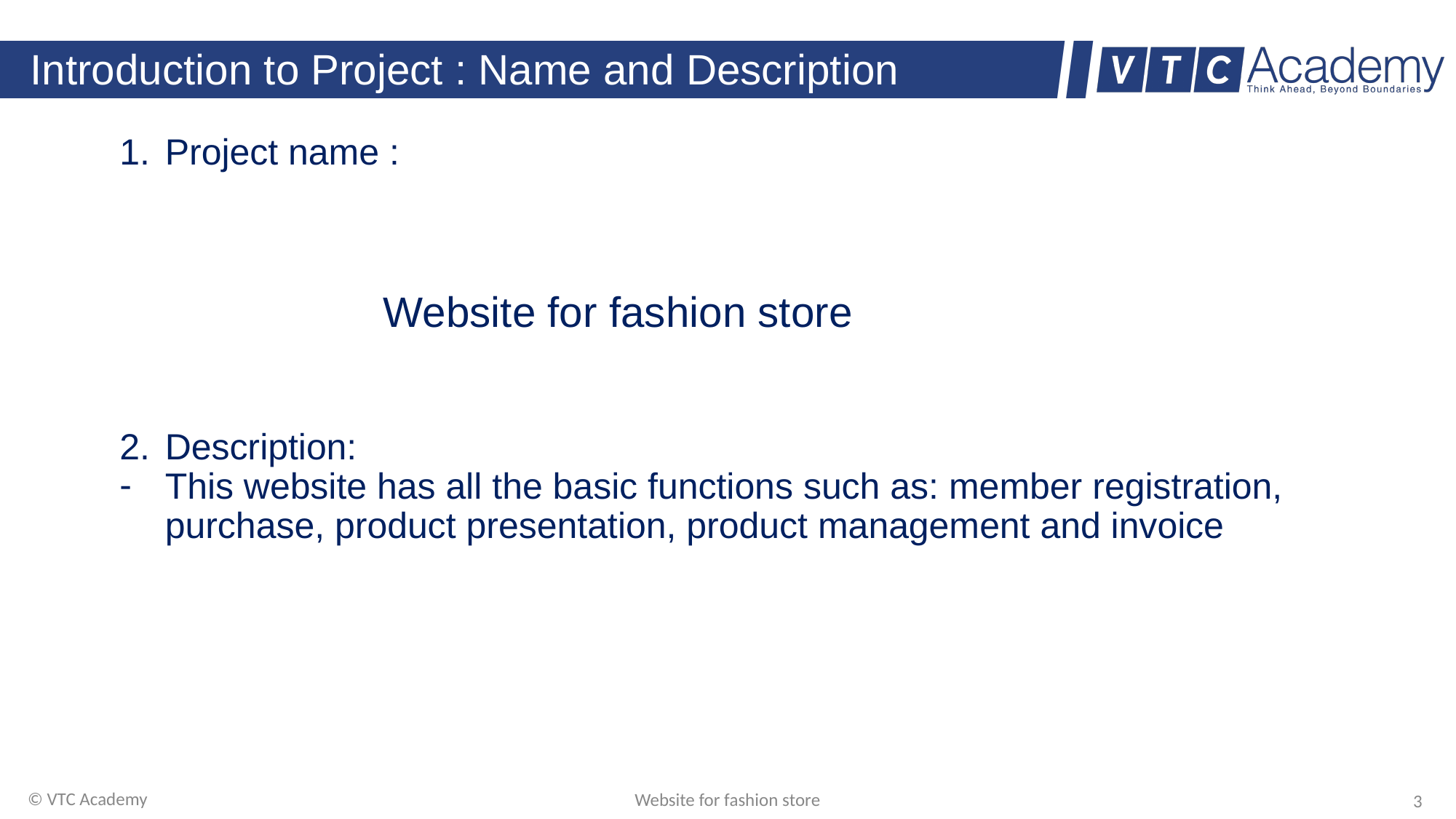

# Introduction to Project : Name and Description
Project name :

Website for fashion store

Description:
This website has all the basic functions such as: member registration, purchase, product presentation, product management and invoice

© VTC Academy
Website for fashion store
3